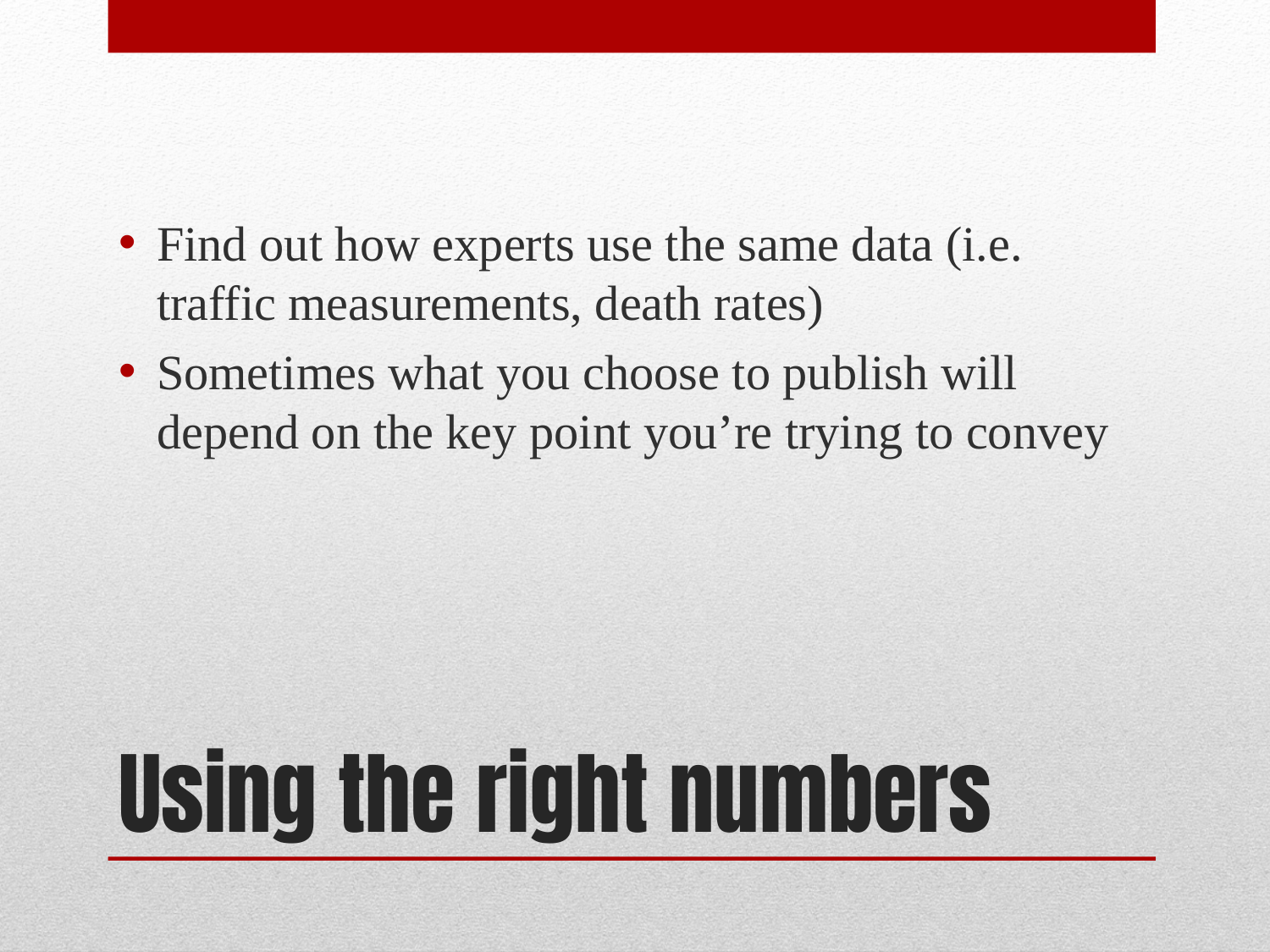

Find out how experts use the same data (i.e. traffic measurements, death rates)
Sometimes what you choose to publish will depend on the key point you’re trying to convey

# Using the right numbers